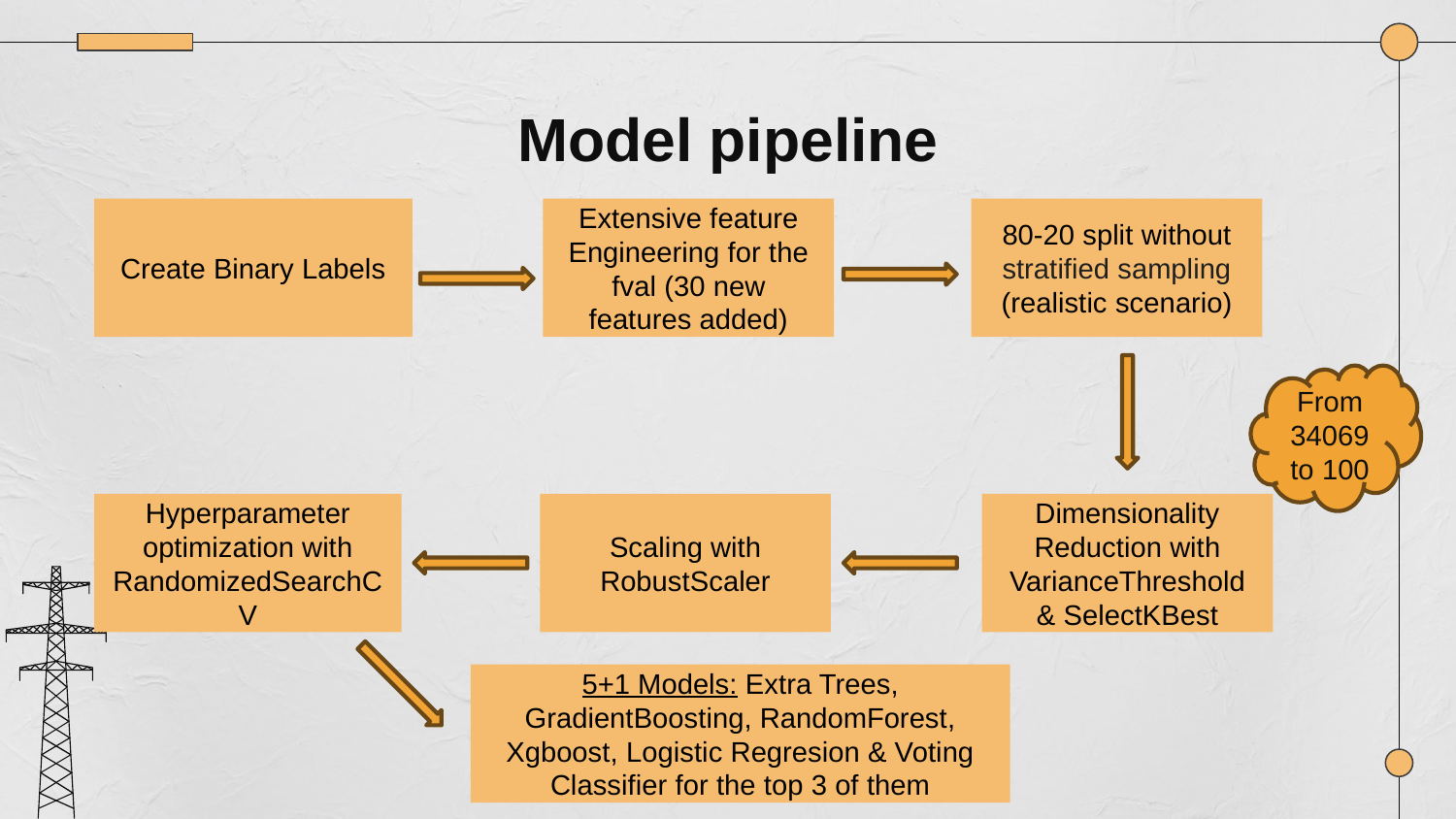

# Model pipeline
Create Binary Labels
Extensive feature Engineering for the fval (30 new features added)
80-20 split without stratified sampling (realistic scenario)

From 34069 to 100

Hyperparameter optimization with RandomizedSearchCV
Scaling with RobustScaler
Dimensionality Reduction with VarianceThreshold & SelectKBest

5+1 Models: Extra Trees, GradientBoosting, RandomForest, Xgboost, Logistic Regresion & Voting Classifier for the top 3 of them